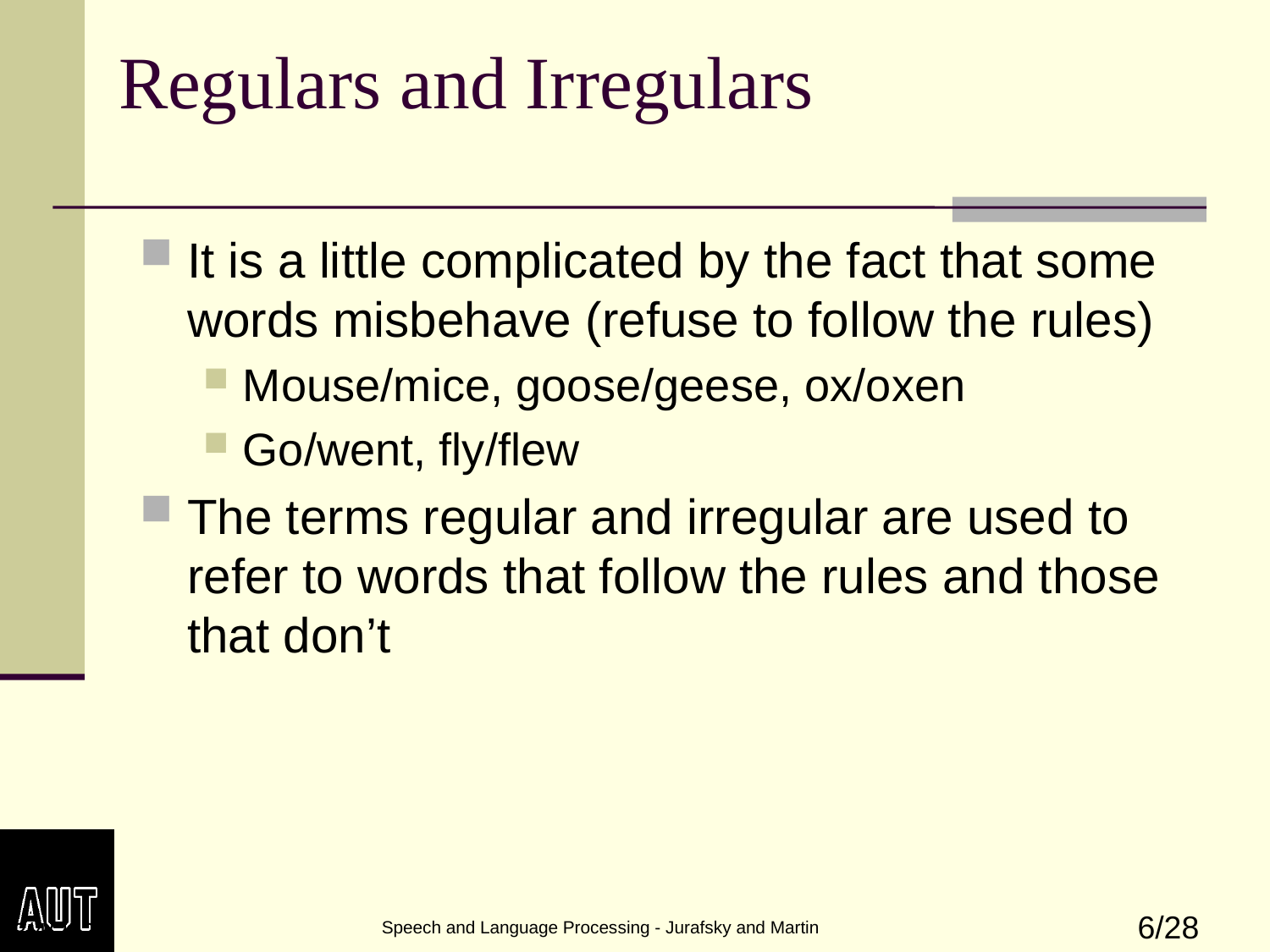

# Regulars and Irregulars
It is a little complicated by the fact that some words misbehave (refuse to follow the rules)
Mouse/mice, goose/geese, ox/oxen
Go/went, fly/flew
The terms regular and irregular are used to refer to words that follow the rules and those that don’t
3/4/2024
                                         Speech and Language Processing - Jurafsky and Martin